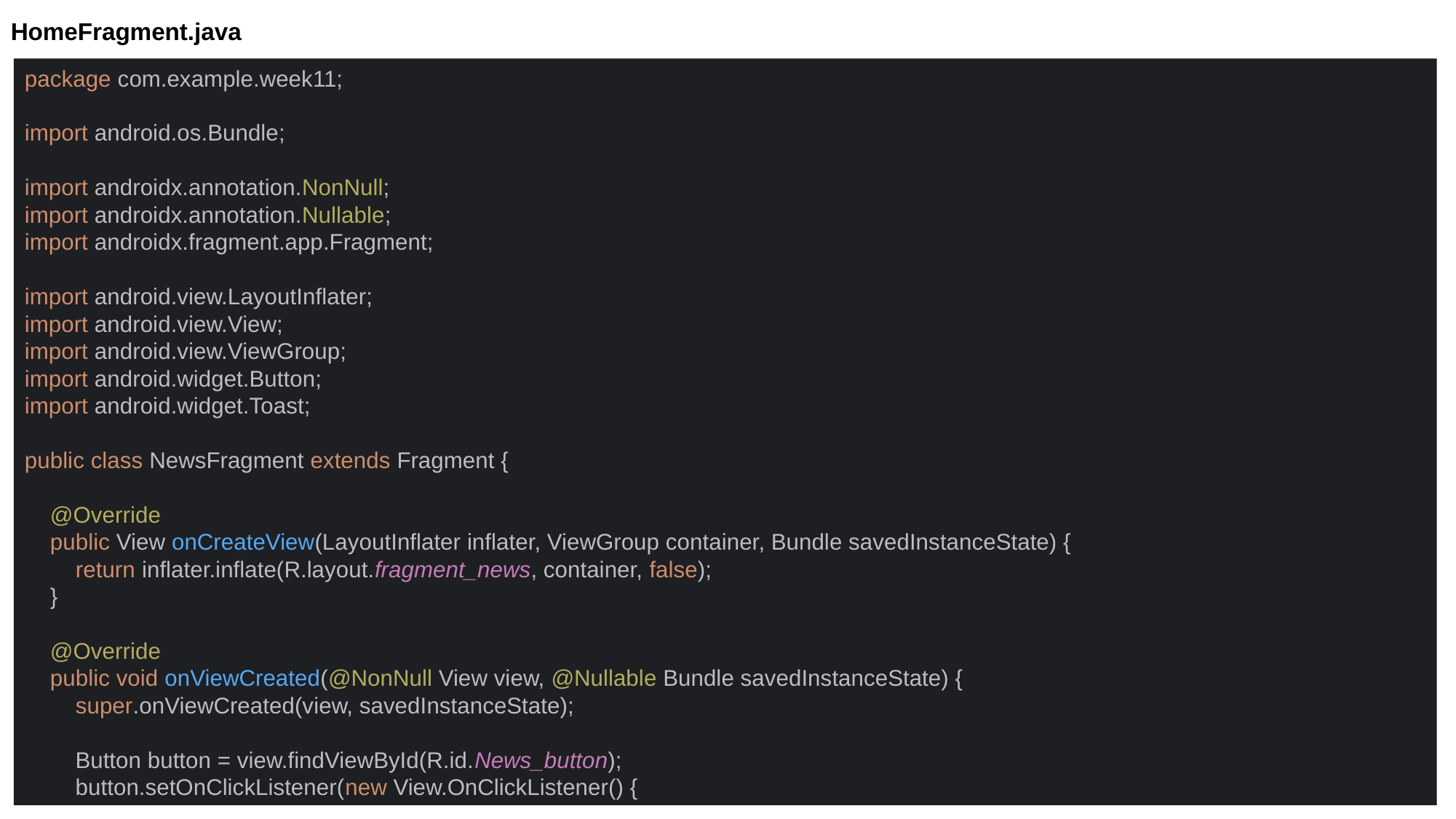

HomeFragment.java
package com.example.week11;
import android.os.Bundle;
import androidx.annotation.NonNull;
import androidx.annotation.Nullable;
import androidx.fragment.app.Fragment;
import android.view.LayoutInflater;
import android.view.View;
import android.view.ViewGroup;
import android.widget.Button;
import android.widget.Toast;
public class NewsFragment extends Fragment {
    @Override
    public View onCreateView(LayoutInflater inflater, ViewGroup container, Bundle savedInstanceState) {
        return inflater.inflate(R.layout.fragment_news, container, false);
    }
    @Override
    public void onViewCreated(@NonNull View view, @Nullable Bundle savedInstanceState) {
        super.onViewCreated(view, savedInstanceState);
        Button button = view.findViewById(R.id.News_button);
        button.setOnClickListener(new View.OnClickListener() {